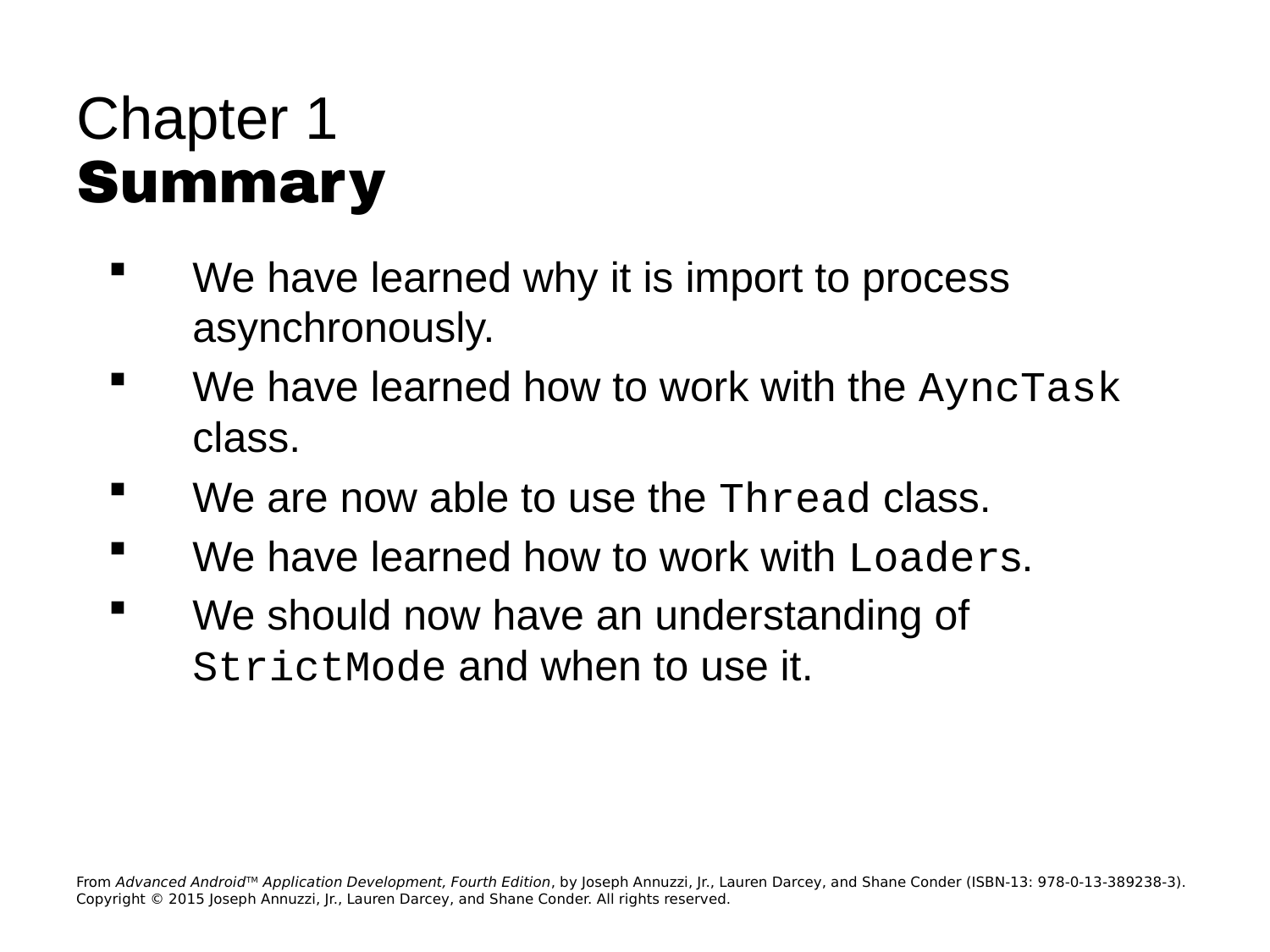

# Chapter 1 Summary
We have learned why it is import to process asynchronously.
We have learned how to work with the AyncTask class.
We are now able to use the Thread class.
We have learned how to work with Loaders.
We should now have an understanding of StrictMode and when to use it.
From Advanced AndroidTM Application Development, Fourth Edition, by Joseph Annuzzi, Jr., Lauren Darcey, and Shane Conder (ISBN-13: 978-0-13-389238-3). Copyright © 2015 Joseph Annuzzi, Jr., Lauren Darcey, and Shane Conder. All rights reserved.